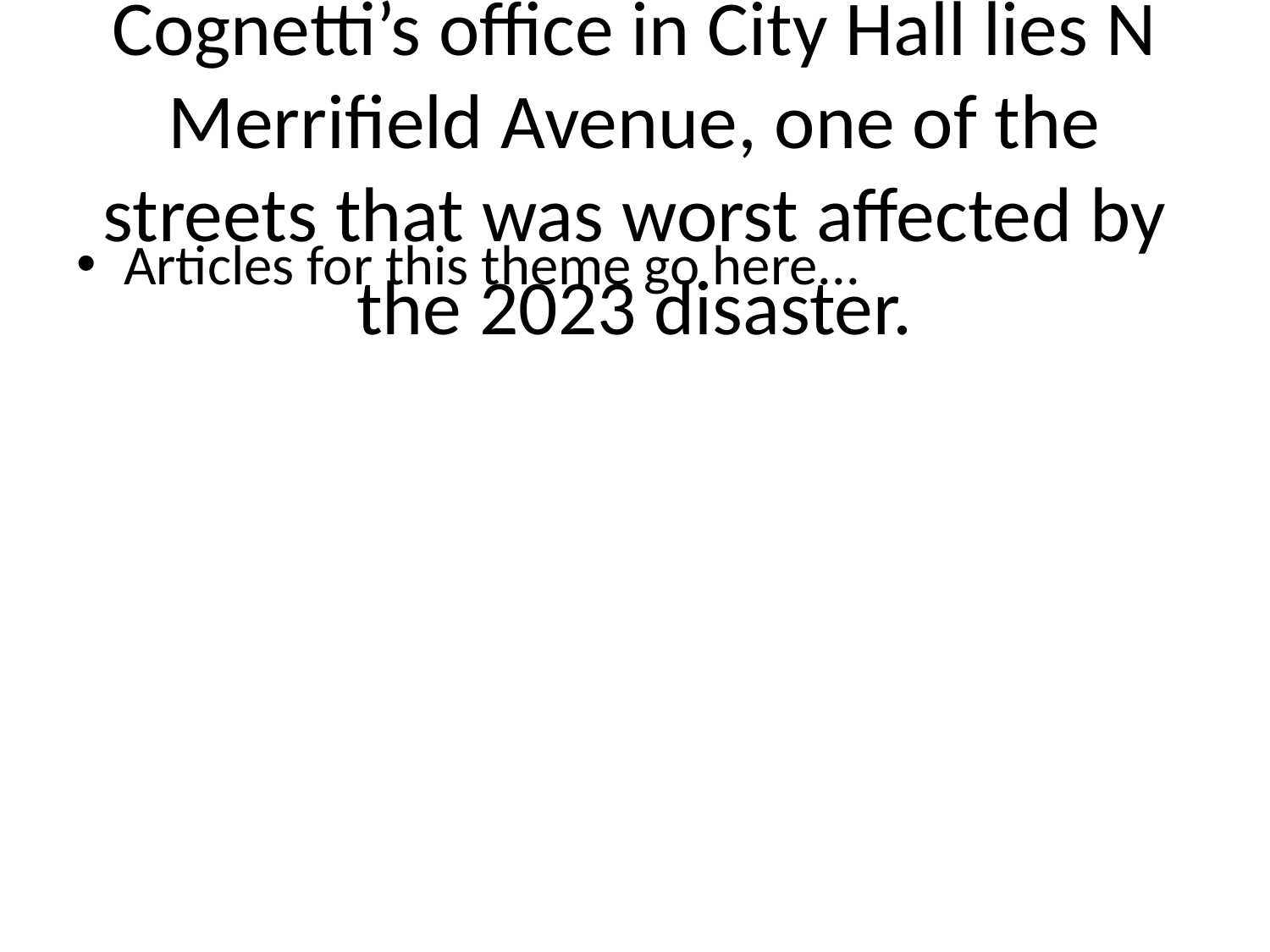

# A short drive north-west of Cognetti’s office in City Hall lies N Merrifield Avenue, one of the streets that was worst affected by the 2023 disaster.
Articles for this theme go here...